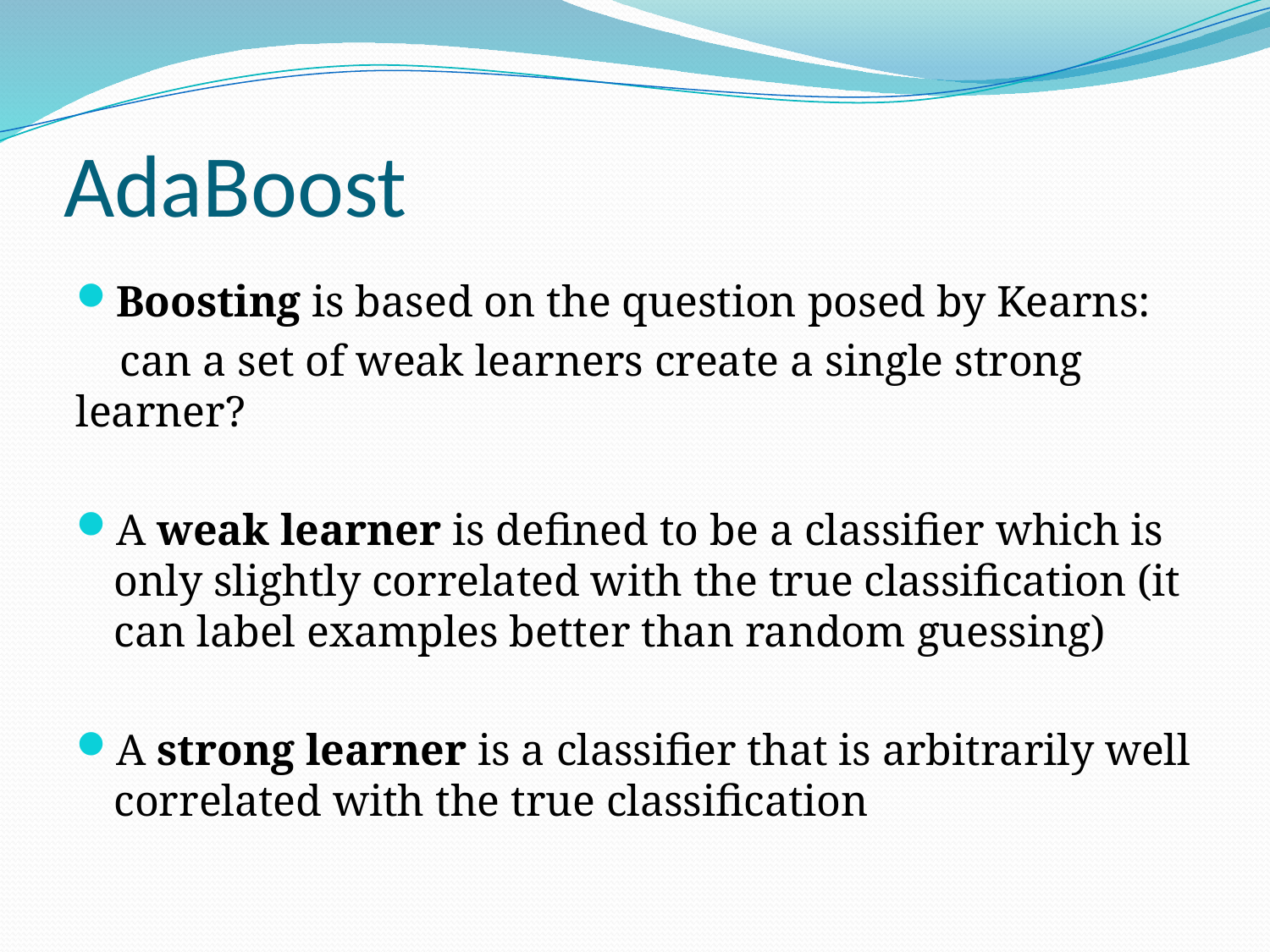

# AdaBoost
Boosting is based on the question posed by Kearns:
    can a set of weak learners create a single strong learner?

A weak learner is defined to be a classifier which is only slightly correlated with the true classification (it can label examples better than random guessing)

A strong learner is a classifier that is arbitrarily well correlated with the true classification